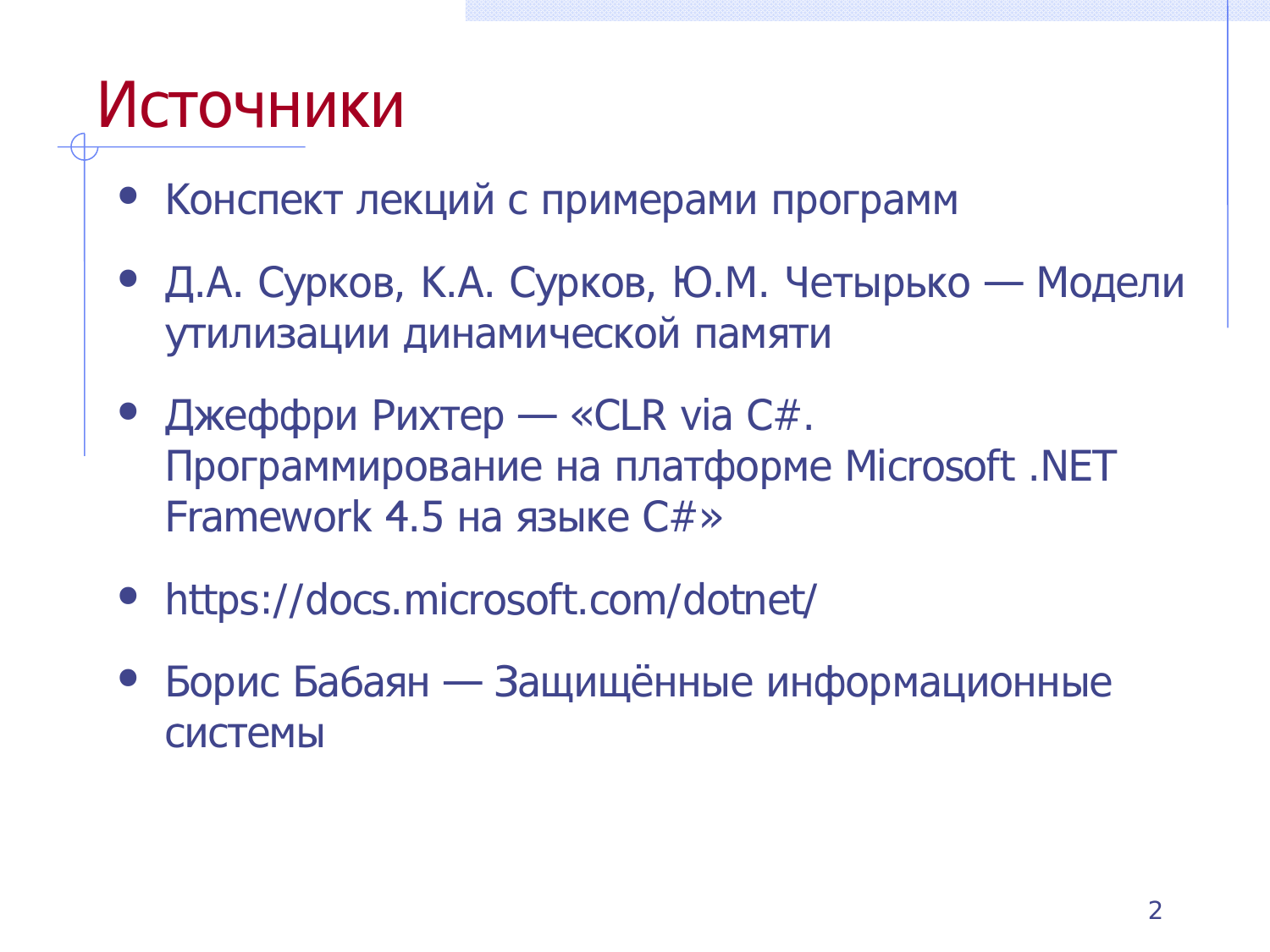

# Источники
Конспект лекций с примерами программ
Д.А. Сурков, К.А. Сурков, Ю.М. Четырько — Модели утилизации динамической памяти
Джеффри Рихтер — «CLR via C#. Программирование на платформе Microsoft .NET Framework 4.5 на языке C#»
https://docs.microsoft.com/dotnet/
Борис Бабаян — Защищённые информационные системы

2